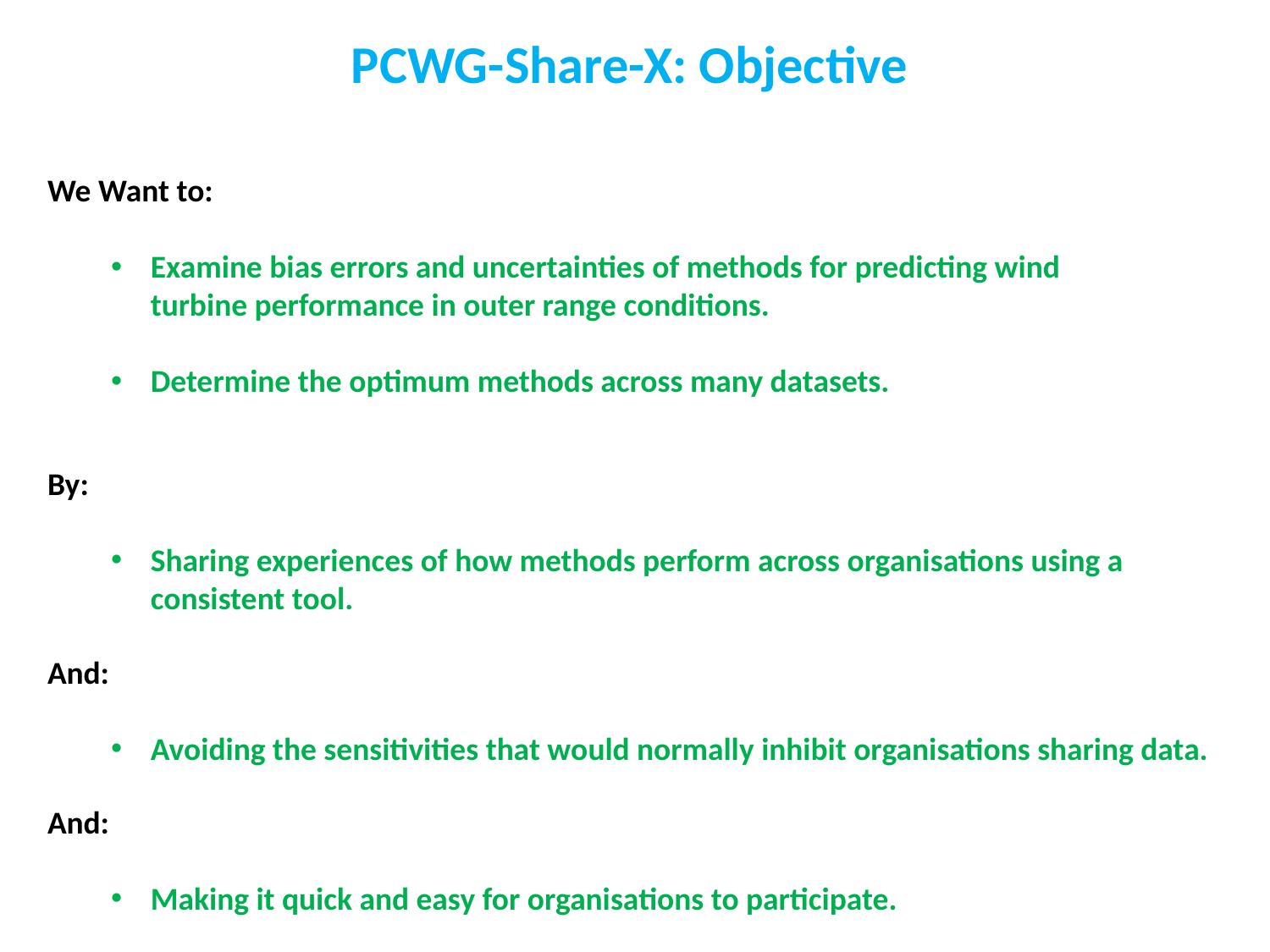

PCWG-Share-X: Objective
We Want to:

Examine bias errors and uncertainties of methods for predicting wind turbine performance in outer range conditions.

Determine the optimum methods across many datasets.
By:

Sharing experiences of how methods perform across organisations using a consistent tool.
And:

Avoiding the sensitivities that would normally inhibit organisations sharing data.
And:

Making it quick and easy for organisations to participate.